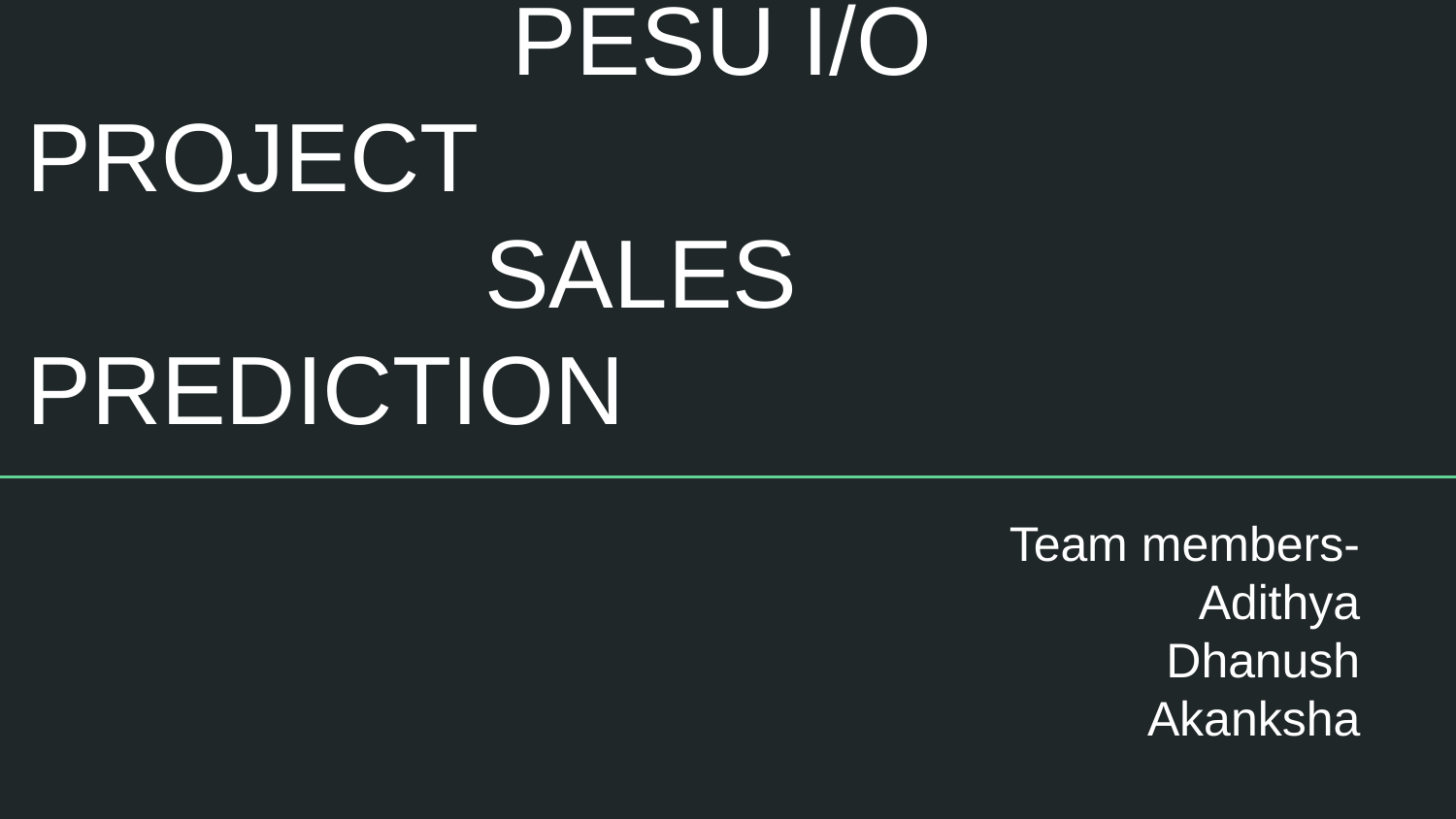

# PESU I/O  PROJECT
                 SALES PREDICTION
Team members-
Adithya
Dhanush
Akanksha